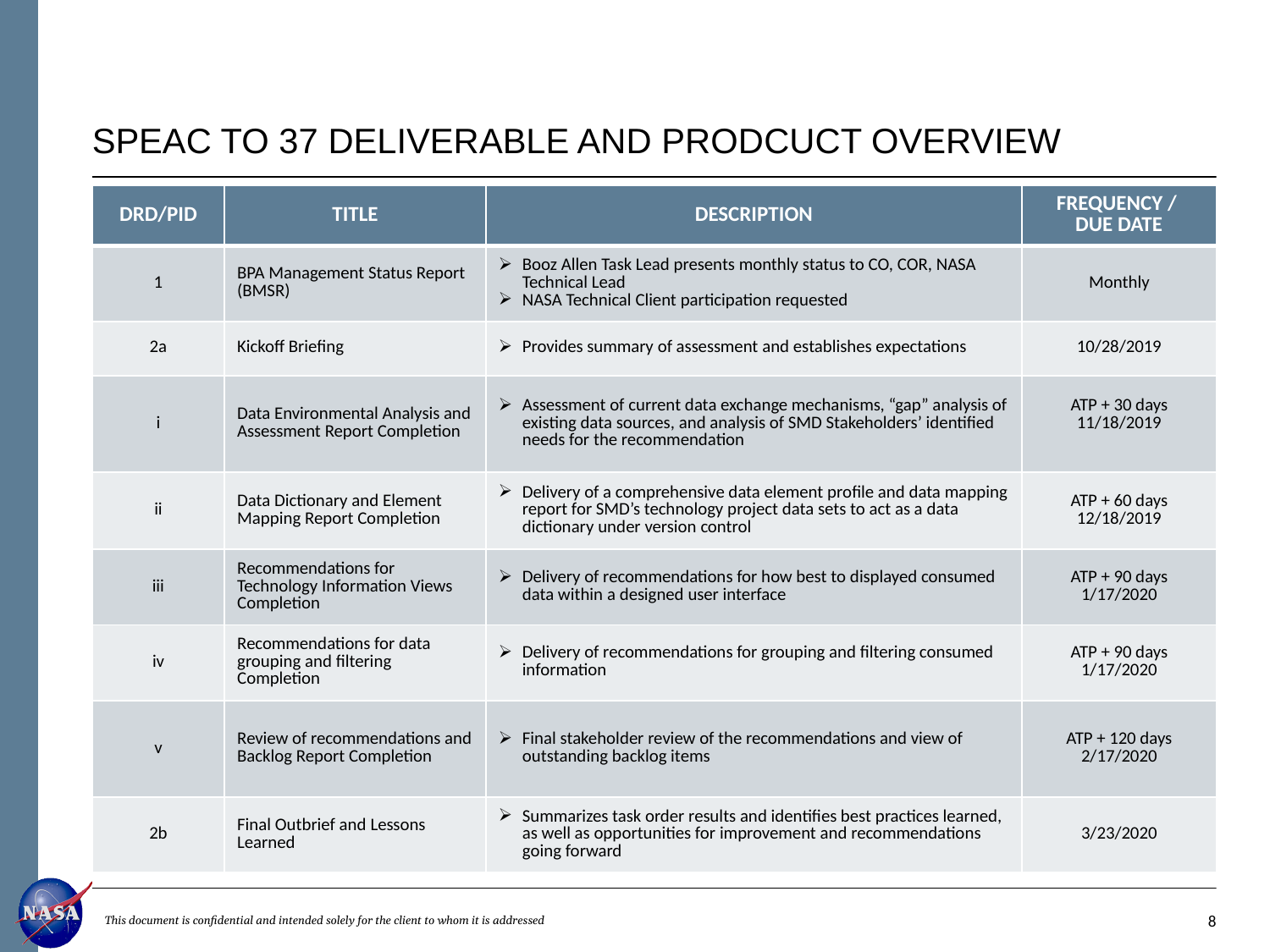

# SPEAC TO 37 DELIVERABLE AND PRODCUCT OVERVIEW
| DRD/PID | TITLE | DESCRIPTION | FREQUENCY / DUE DATE |
| --- | --- | --- | --- |
| 1 | BPA Management Status Report (BMSR) | Booz Allen Task Lead presents monthly status to CO, COR, NASA Technical Lead NASA Technical Client participation requested | Monthly |
| 2a | Kickoff Briefing | Provides summary of assessment and establishes expectations | 10/28/2019 |
| i | Data Environmental Analysis and Assessment Report Completion | Assessment of current data exchange mechanisms, “gap” analysis of existing data sources, and analysis of SMD Stakeholders’ identified needs for the recommendation | ATP + 30 days 11/18/2019 |
| ii | Data Dictionary and Element Mapping Report Completion | Delivery of a comprehensive data element profile and data mapping report for SMD’s technology project data sets to act as a data dictionary under version control | ATP + 60 days 12/18/2019 |
| iii | Recommendations for Technology Information Views Completion | Delivery of recommendations for how best to displayed consumed data within a designed user interface | ATP + 90 days 1/17/2020 |
| iv | Recommendations for data grouping and filtering Completion | Delivery of recommendations for grouping and filtering consumed information | ATP + 90 days 1/17/2020 |
| v | Review of recommendations and Backlog Report Completion | Final stakeholder review of the recommendations and view of outstanding backlog items | ATP + 120 days 2/17/2020 |
| 2b | Final Outbrief and Lessons Learned | Summarizes task order results and identifies best practices learned, as well as opportunities for improvement and recommendations going forward | 3/23/2020 |
This document is confidential and intended solely for the client to whom it is addressed
8